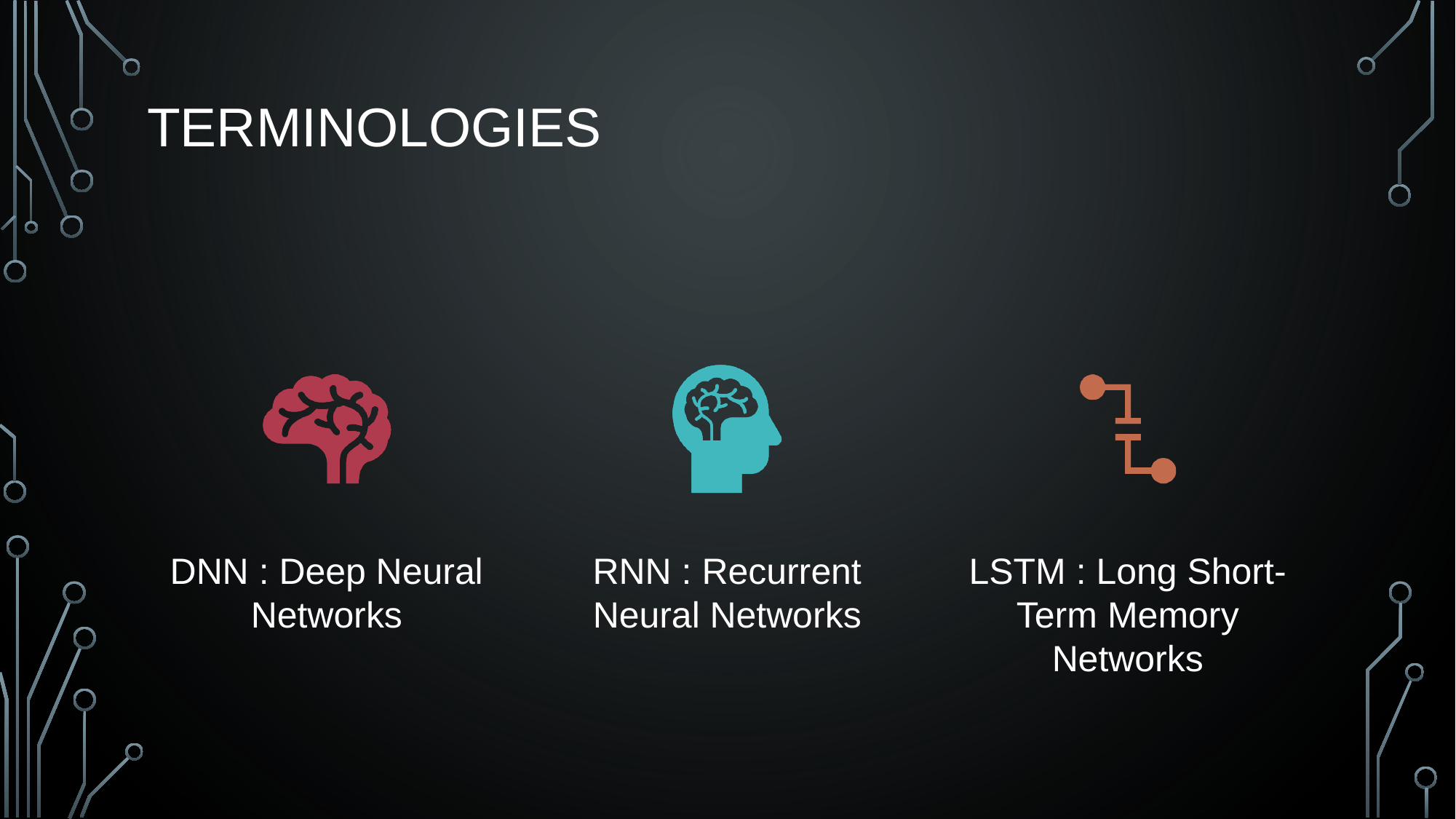

# Terminologies
DNN : Deep Neural Networks
RNN : Recurrent Neural Networks
LSTM : Long Short-Term Memory Networks